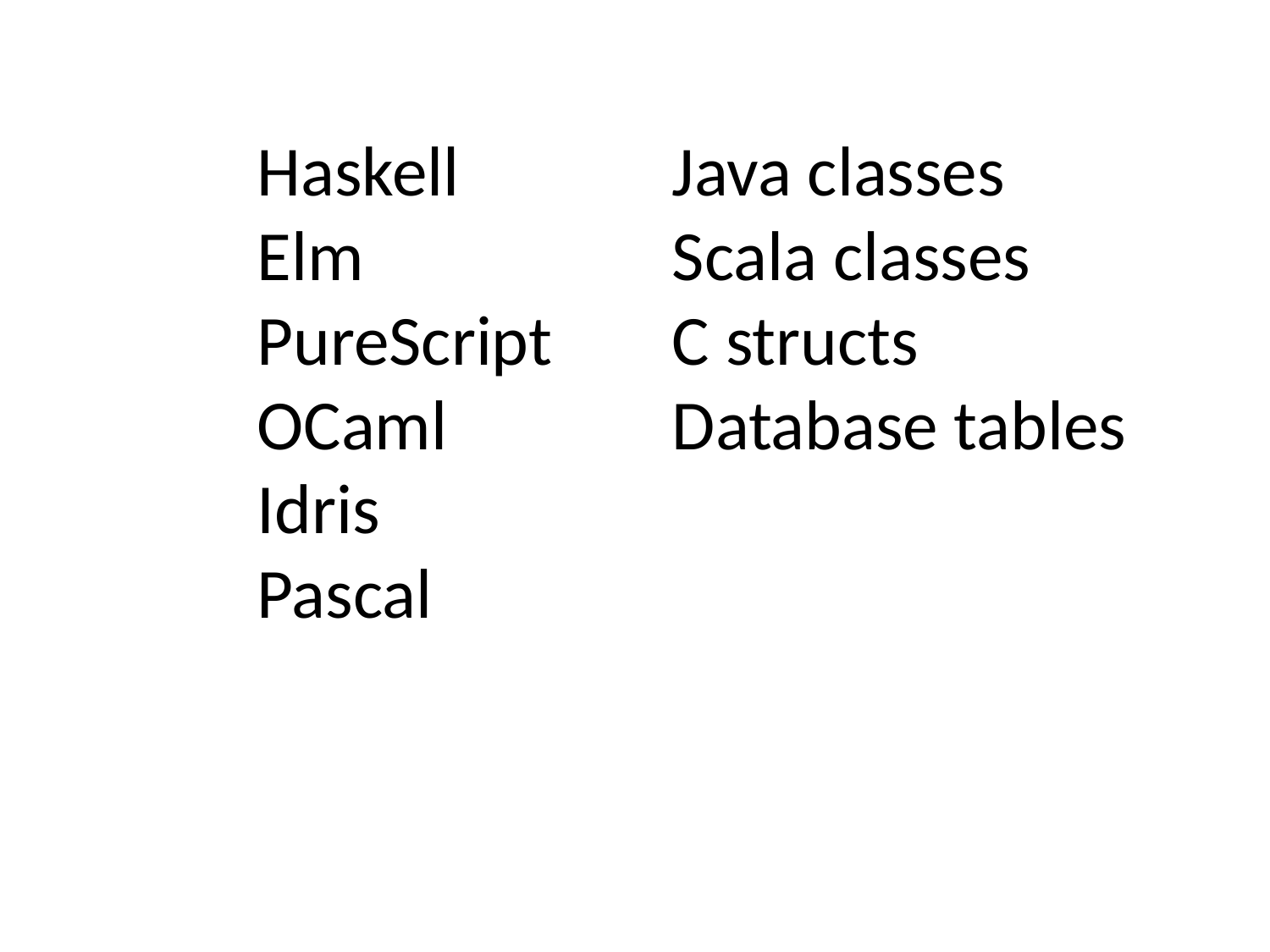

Haskell
Elm
PureScript
OCaml
Idris
Pascal

Java classes
Scala classes
C structs
Database tables